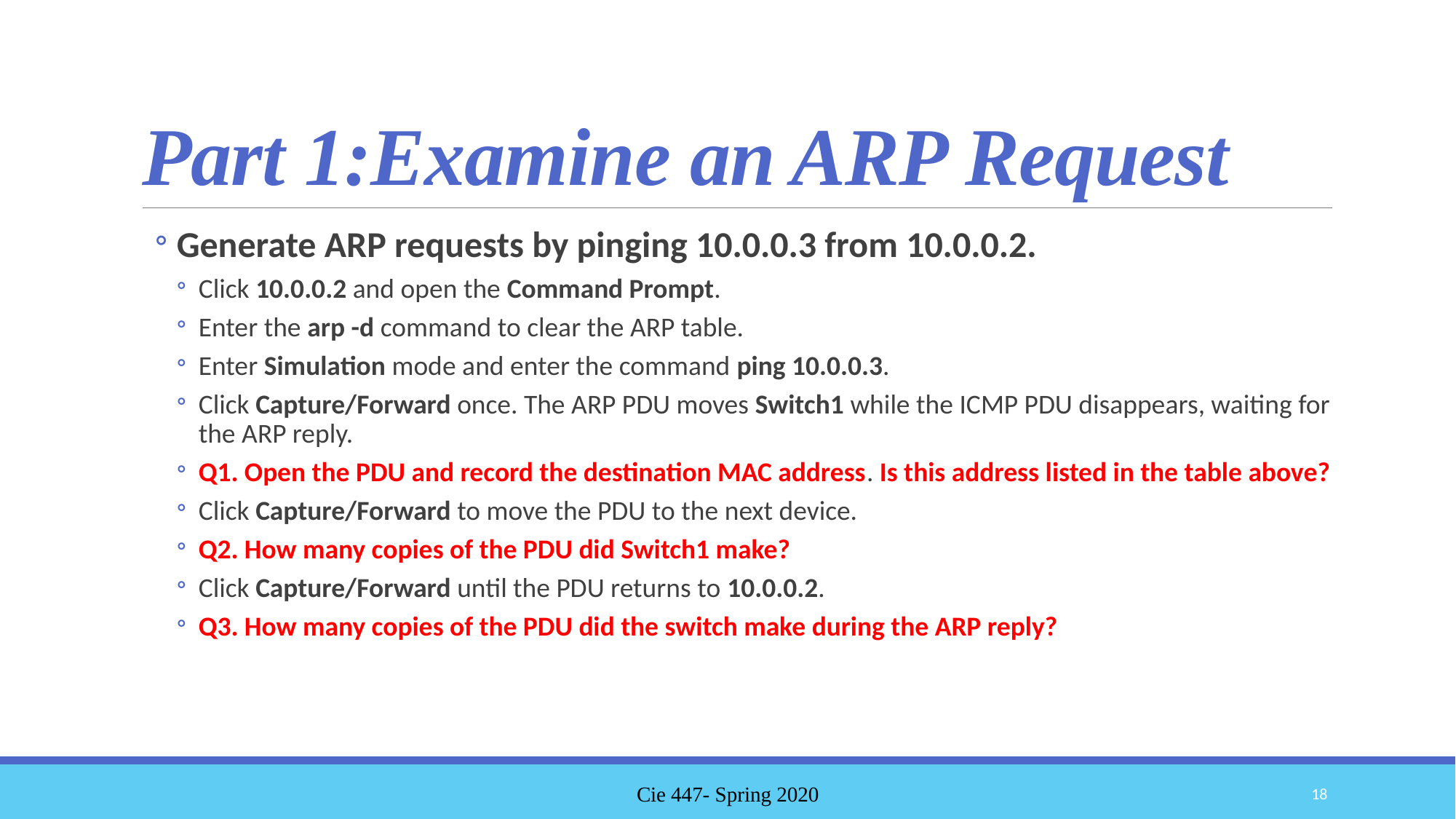

# Part 1:Examine an ARP Request
Generate ARP requests by pinging 10.0.0.3 from 10.0.0.2.
Click 10.0.0.2 and open the Command Prompt.
Enter the arp -d command to clear the ARP table.
Enter Simulation mode and enter the command ping 10.0.0.3.
Click Capture/Forward once. The ARP PDU moves Switch1 while the ICMP PDU disappears, waiting for the ARP reply.
Q1. Open the PDU and record the destination MAC address. Is this address listed in the table above?
Click Capture/Forward to move the PDU to the next device.
Q2. How many copies of the PDU did Switch1 make?
Click Capture/Forward until the PDU returns to 10.0.0.2.
Q3. How many copies of the PDU did the switch make during the ARP reply?

Cie 447- Spring 2020
18